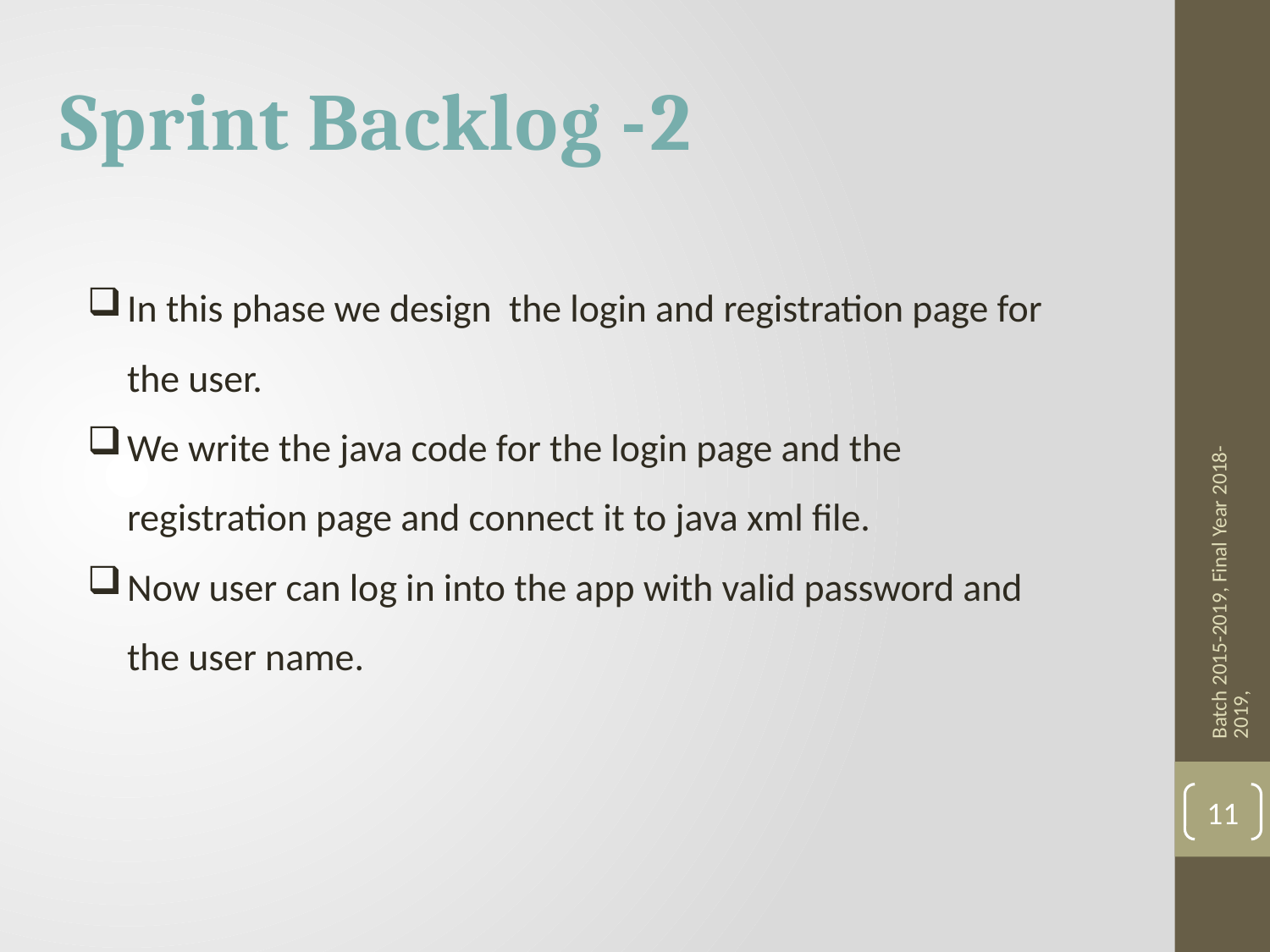

# Sprint Backlog -2
In this phase we design  the login and registration page for the user.
We write the java code for the login page and the registration page and connect it to java xml file.
Now user can log in into the app with valid password and the user name.
Batch 2015-2019, Final Year 2018-2019,
11